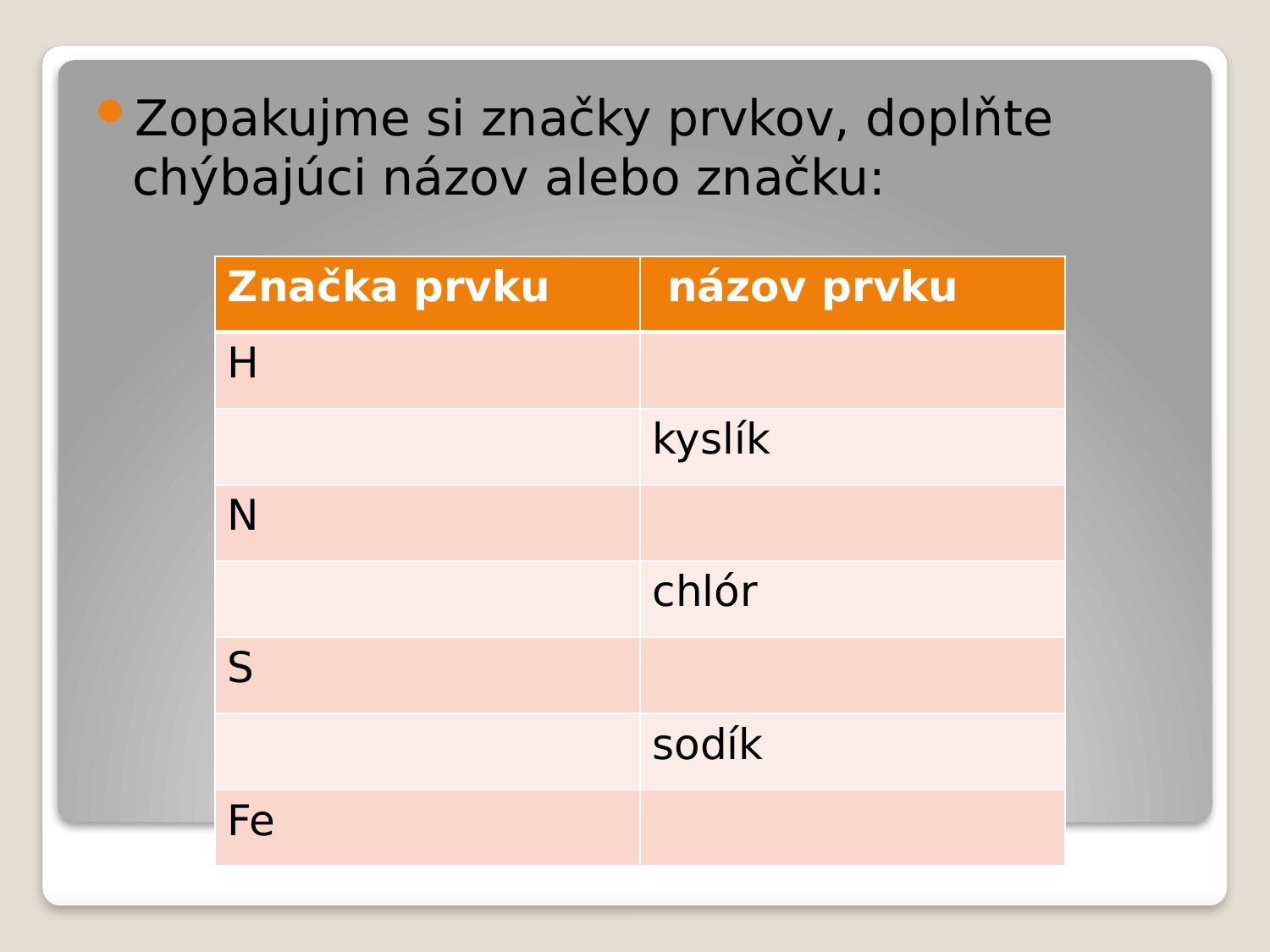

Zopakujme si značky prvkov, doplňte chýbajúci názov alebo značku:

| Značka prvku | názov prvku |
| --- | --- |
| H |  |
|  | kyslík |
| N |  |
|  | chlór |
| S |  |
|  | sodík |
| Fe |  |
#